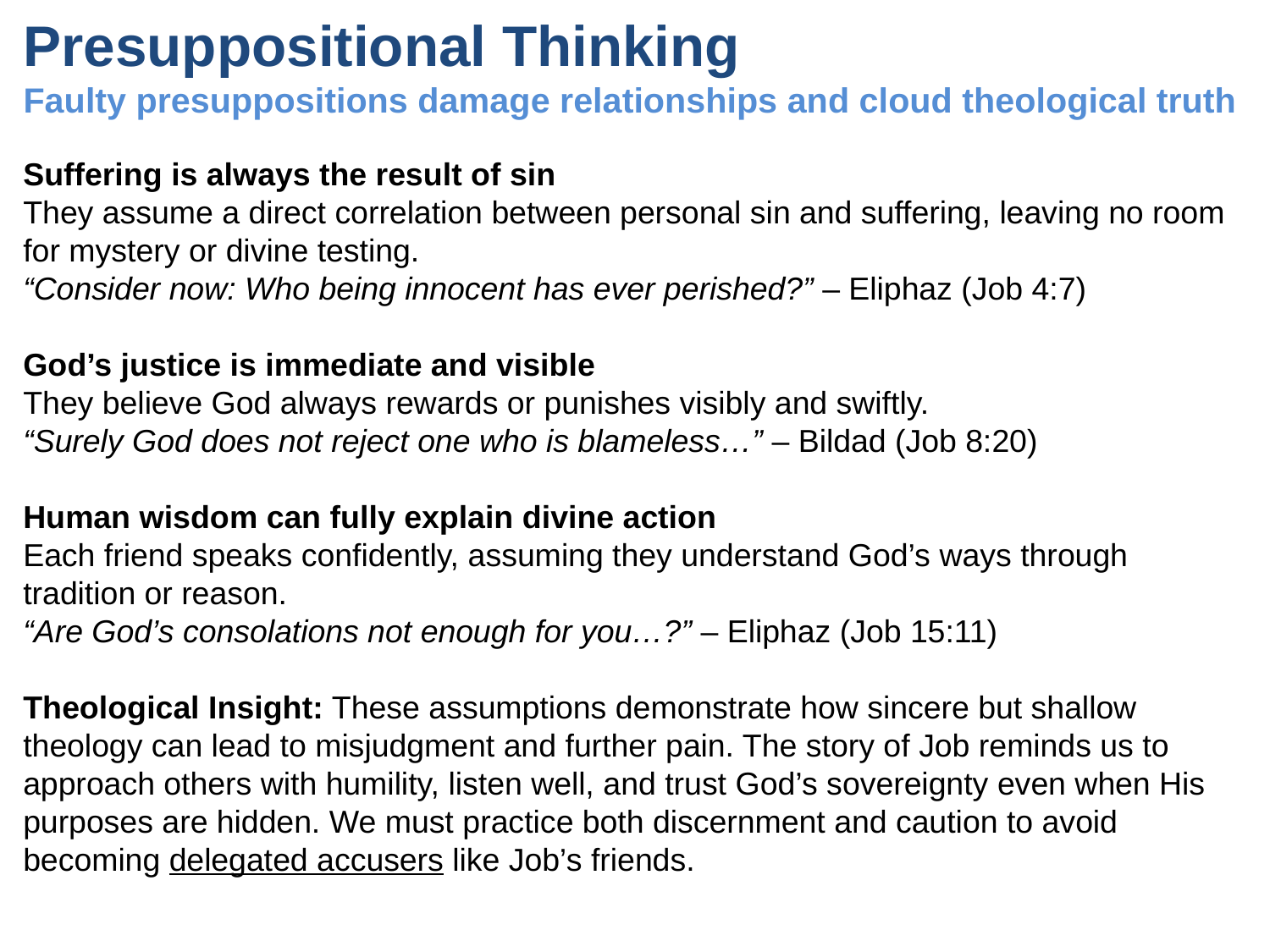

# Presuppositional Thinking Faulty presuppositions damage relationships and cloud theological truth
Suffering is always the result of sin
They assume a direct correlation between personal sin and suffering, leaving no room for mystery or divine testing.
“Consider now: Who being innocent has ever perished?” – Eliphaz (Job 4:7)

God’s justice is immediate and visible
They believe God always rewards or punishes visibly and swiftly.
“Surely God does not reject one who is blameless…” – Bildad (Job 8:20)

Human wisdom can fully explain divine action
Each friend speaks confidently, assuming they understand God’s ways through tradition or reason.
“Are God’s consolations not enough for you…?” – Eliphaz (Job 15:11)

Theological Insight: These assumptions demonstrate how sincere but shallow theology can lead to misjudgment and further pain. The story of Job reminds us to approach others with humility, listen well, and trust God’s sovereignty even when His purposes are hidden. We must practice both discernment and caution to avoid becoming delegated accusers like Job’s friends.